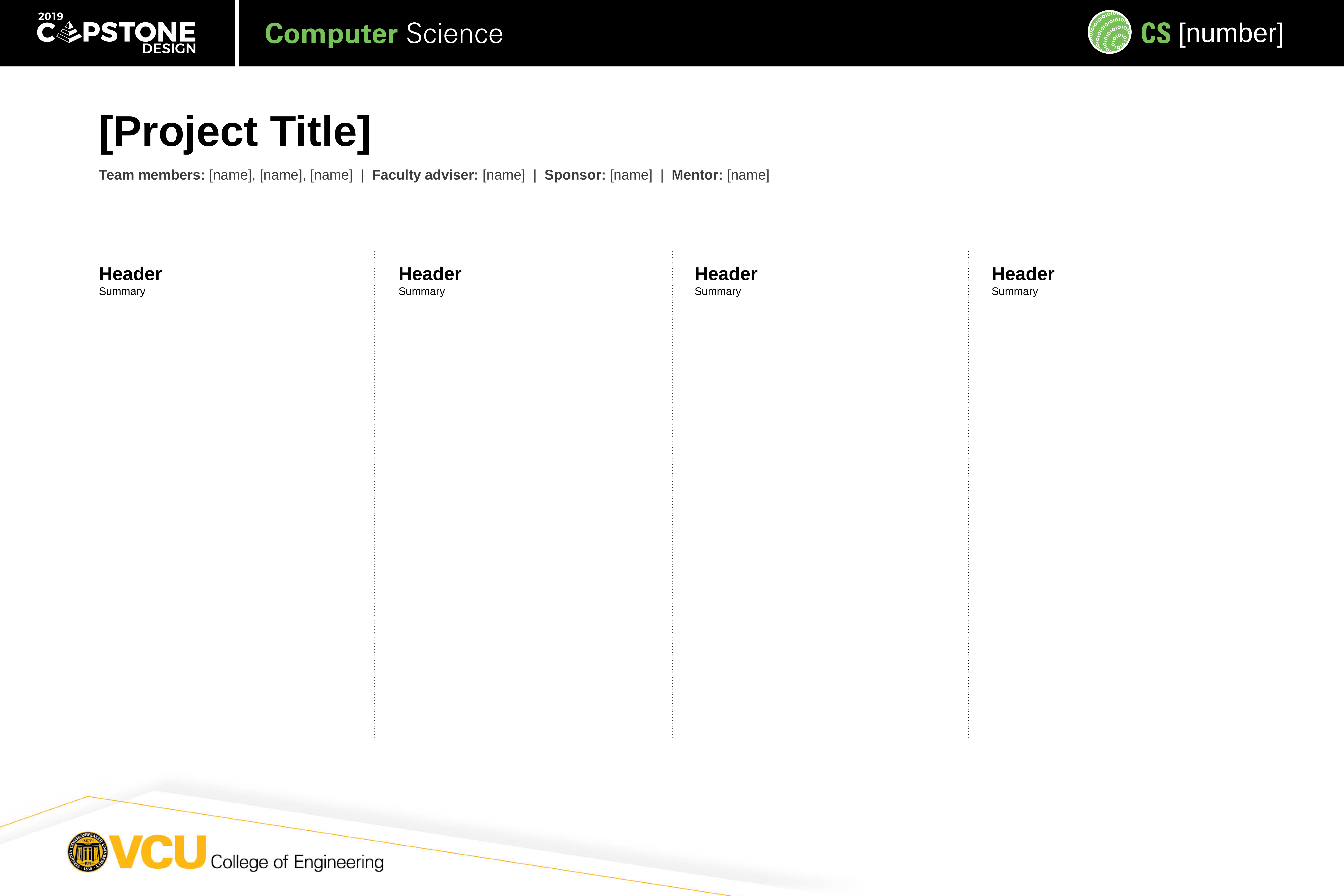

[number]
[Project Title]

Team members: [name], [name], [name]  |  Faculty adviser: [name]  |  Sponsor: [name]  |  Mentor: [name]

Header
Summary
Header
Summary
Header
Summary
Header
Summary